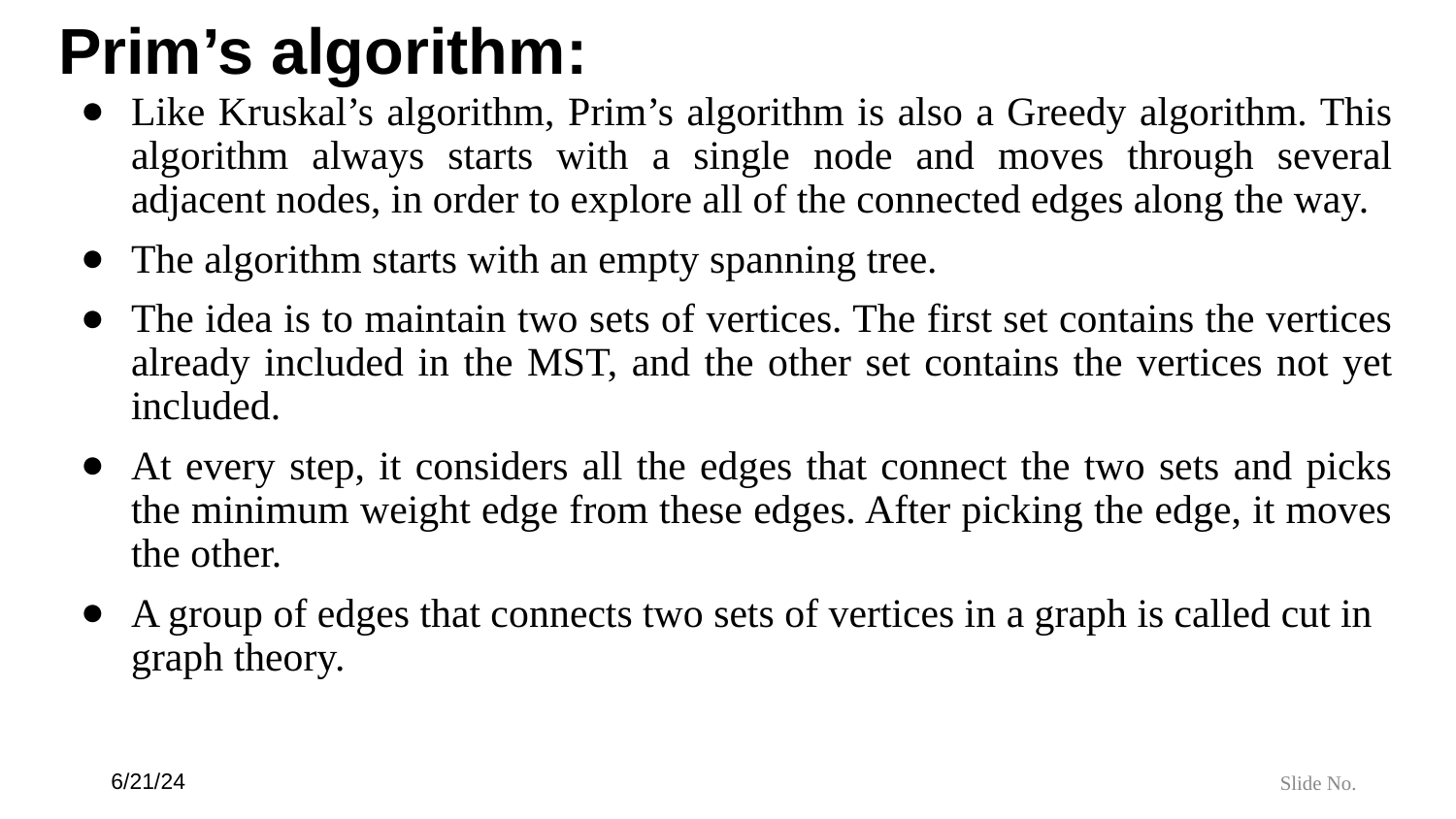

# Prim’s algorithm:
Like Kruskal’s algorithm, Prim’s algorithm is also a Greedy algorithm. This algorithm always starts with a single node and moves through several adjacent nodes, in order to explore all of the connected edges along the way.
The algorithm starts with an empty spanning tree.
The idea is to maintain two sets of vertices. The first set contains the vertices already included in the MST, and the other set contains the vertices not yet included.
At every step, it considers all the edges that connect the two sets and picks the minimum weight edge from these edges. After picking the edge, it moves the other.
A group of edges that connects two sets of vertices in a graph is called cut in graph theory.

6/21/24
Slide No.